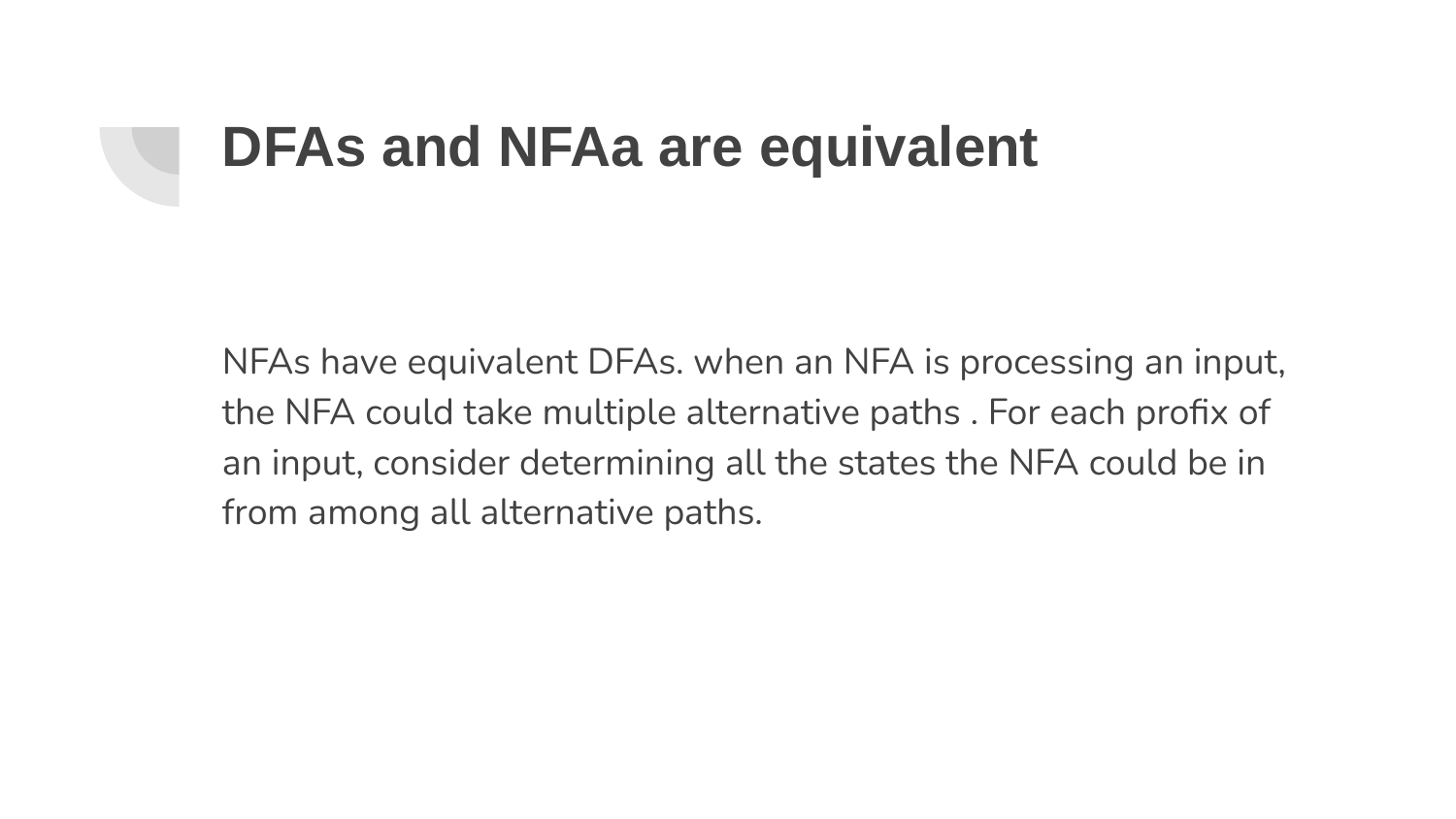

# DFAs and NFAa are equivalent
NFAs have equivalent DFAs. when an NFA is processing an input, the NFA could take multiple alternative paths . For each profix of an input, consider determining all the states the NFA could be in from among all alternative paths.